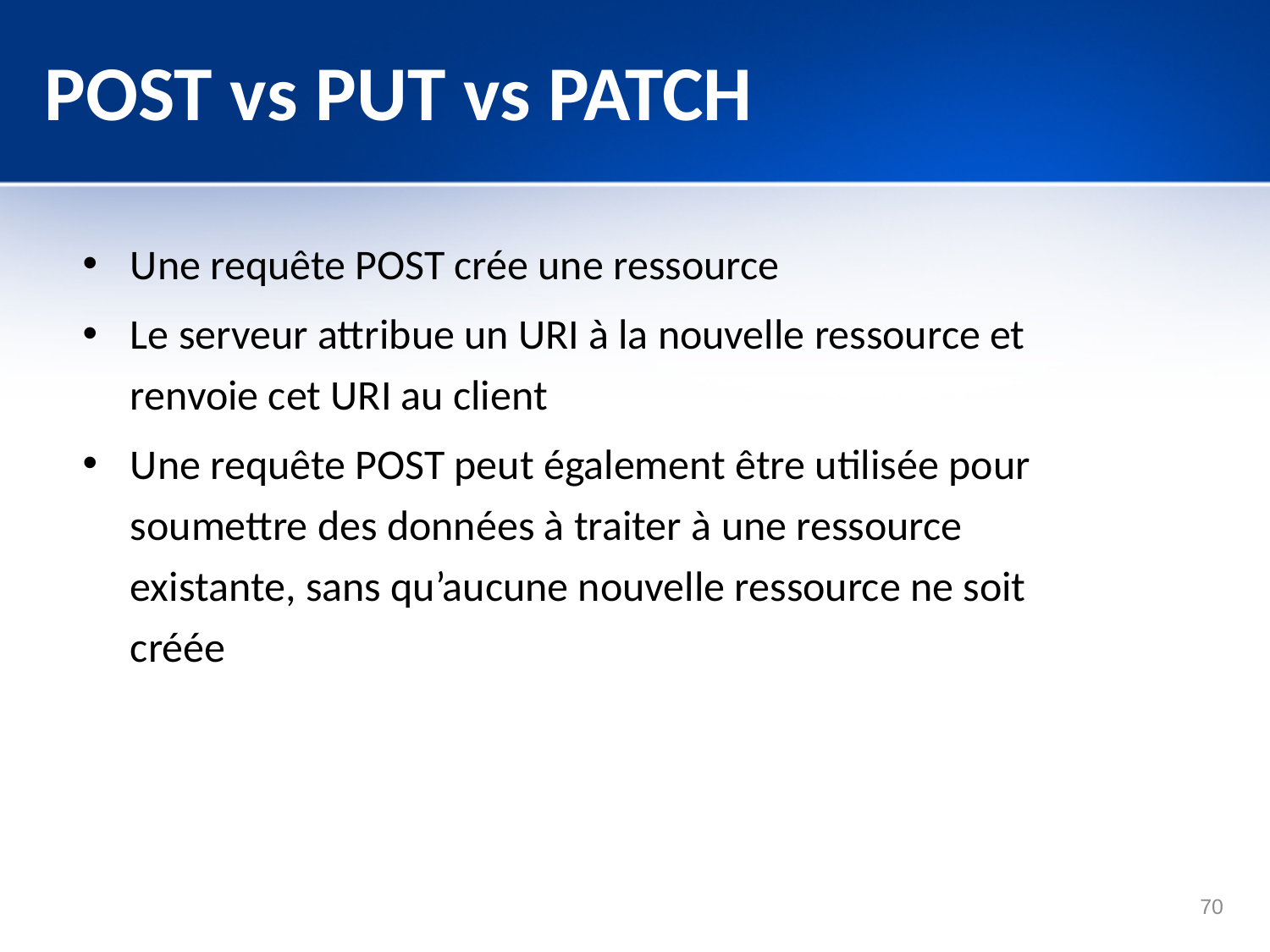

# POST vs PUT vs PATCH
Une requête POST crée une ressource
Le serveur attribue un URI à la nouvelle ressource et renvoie cet URI au client
Une requête POST peut également être utilisée pour soumettre des données à traiter à une ressource existante, sans qu’aucune nouvelle ressource ne soit créée
70